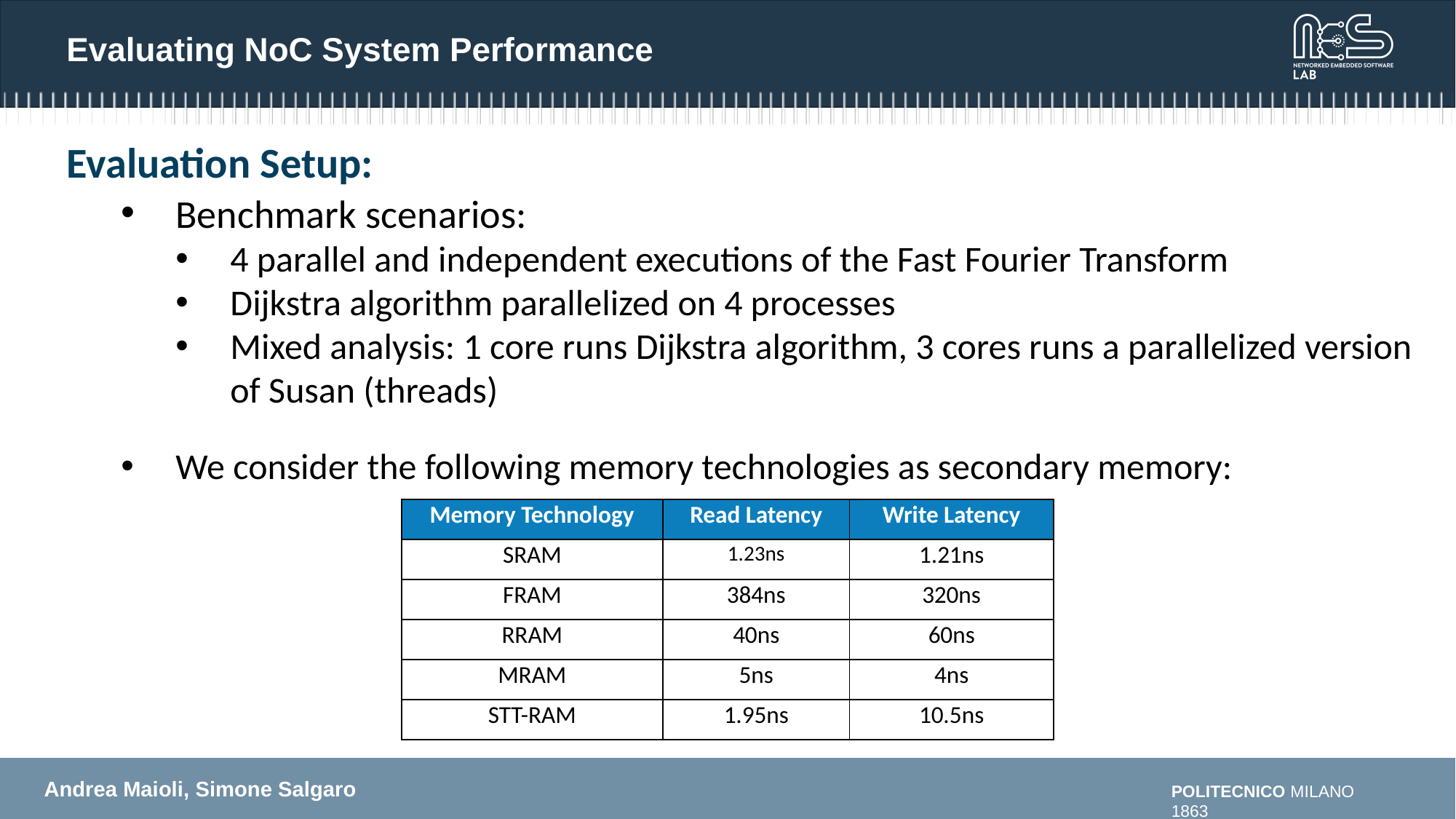

# Evaluating NoC System Performance
Evaluation Setup:

Benchmark scenarios:
4 parallel and independent executions of the Fast Fourier Transform
Dijkstra algorithm parallelized on 4 processes
Mixed analysis: 1 core runs Dijkstra algorithm, 3 cores runs a parallelized version of Susan (threads)

We consider the following memory technologies as secondary memory:

| Memory Technology | Read Latency | Write Latency |
| --- | --- | --- |
| SRAM | 1.23ns | 1.21ns |
| FRAM | 384ns | 320ns |
| RRAM | 40ns | 60ns |
| MRAM | 5ns | 4ns |
| STT-RAM | 1.95ns | 10.5ns |